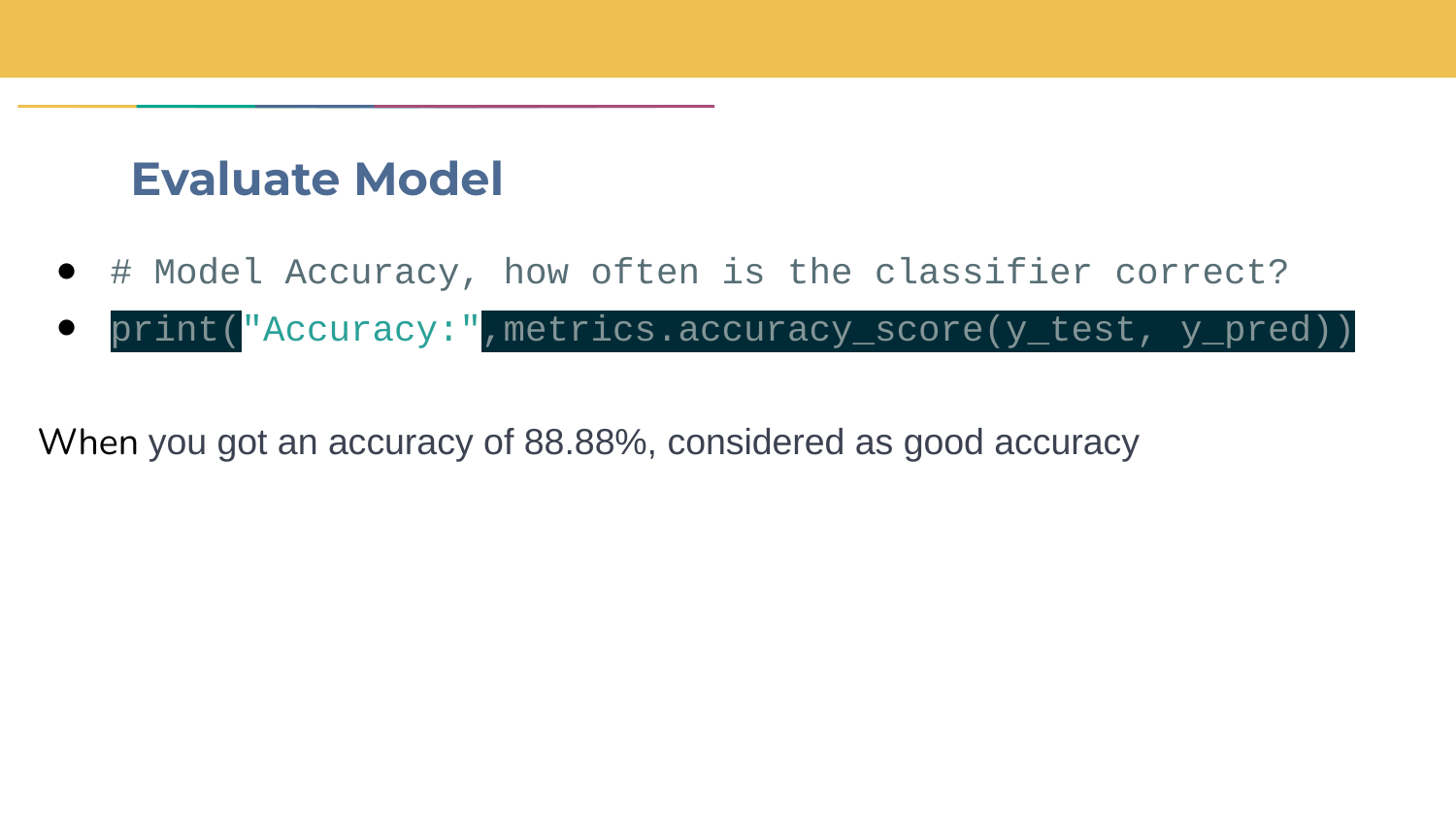

# Evaluate Model

# Model Accuracy, how often is the classifier correct?
print("Accuracy:",metrics.accuracy_score(y_test, y_pred))

When you got an accuracy of 88.88%, considered as good accuracy